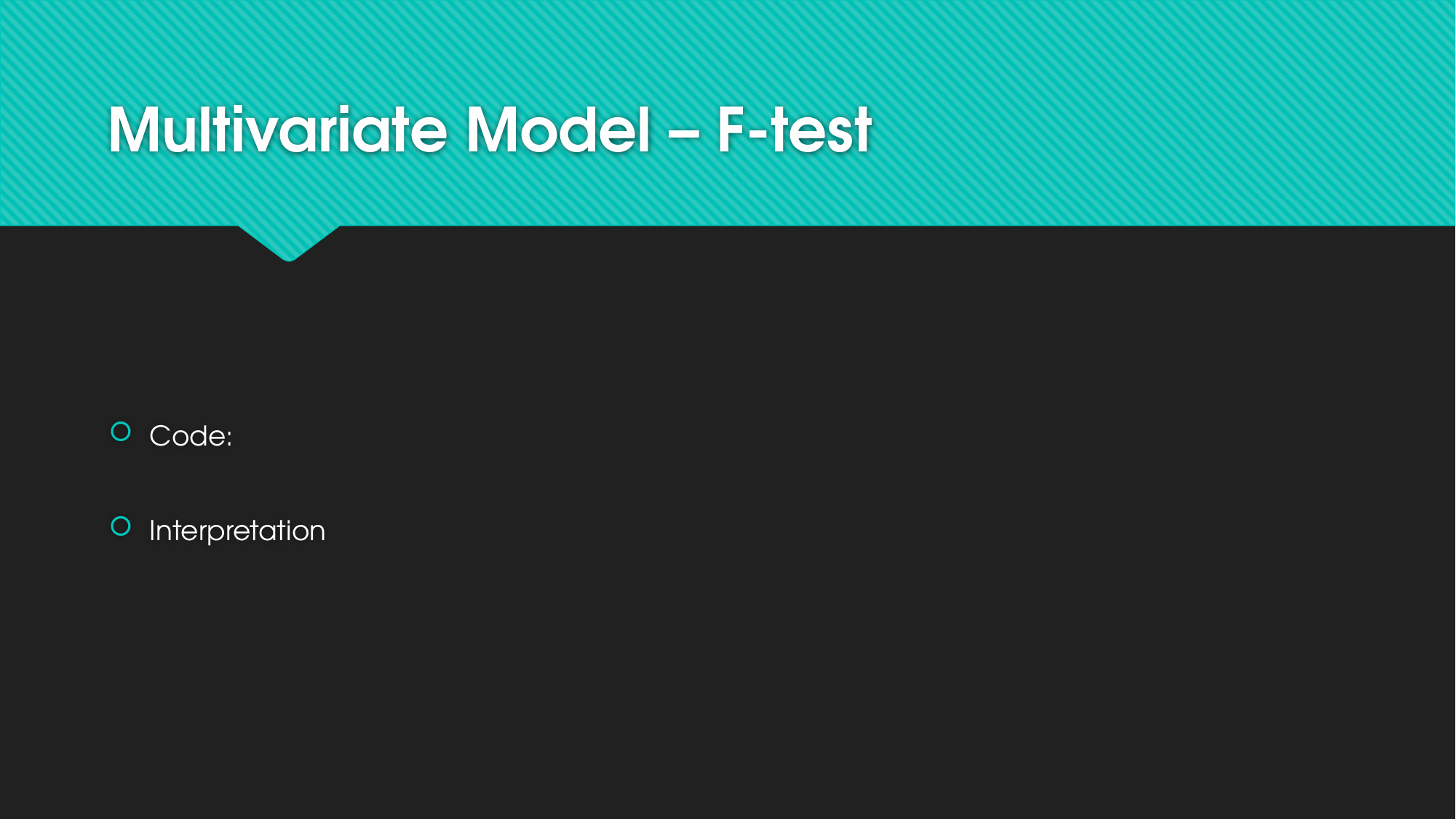

# Multivariate Model – F-test
Code:

Interpretation